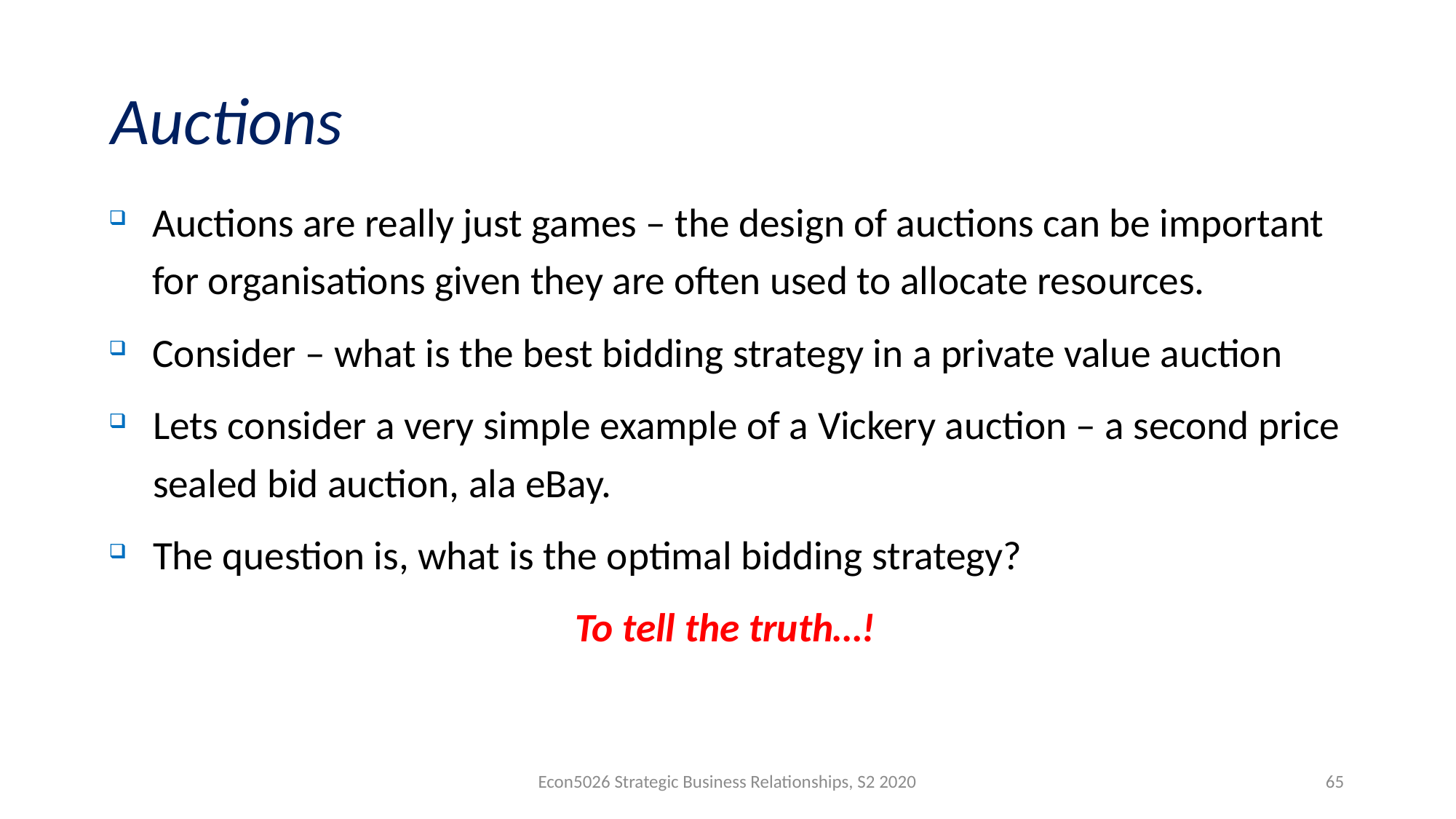

# Auctions
Auctions are really just games – the design of auctions can be important for organisations given they are often used to allocate resources.
Consider – what is the best bidding strategy in a private value auction
Lets consider a very simple example of a Vickery auction – a second price sealed bid auction, ala eBay.
The question is, what is the optimal bidding strategy?
To tell the truth…!

Econ5026 Strategic Business Relationships, S2 2020
65